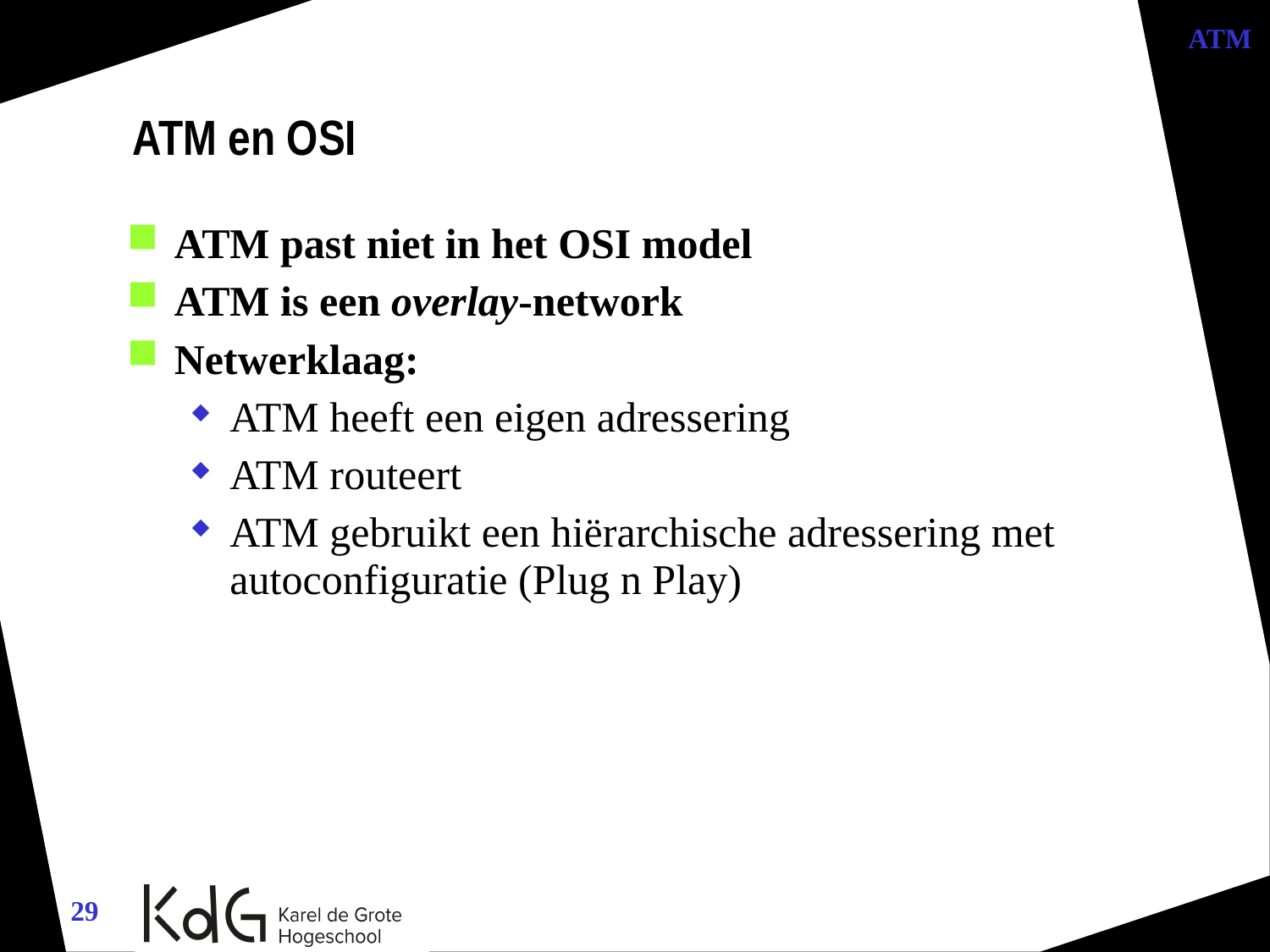

ATM
ATM en OSI
ATM past niet in het OSI model
ATM is een overlay-network
Netwerklaag:
ATM heeft een eigen adressering
ATM routeert
ATM gebruikt een hiërarchische adressering met autoconfiguratie (Plug n Play)